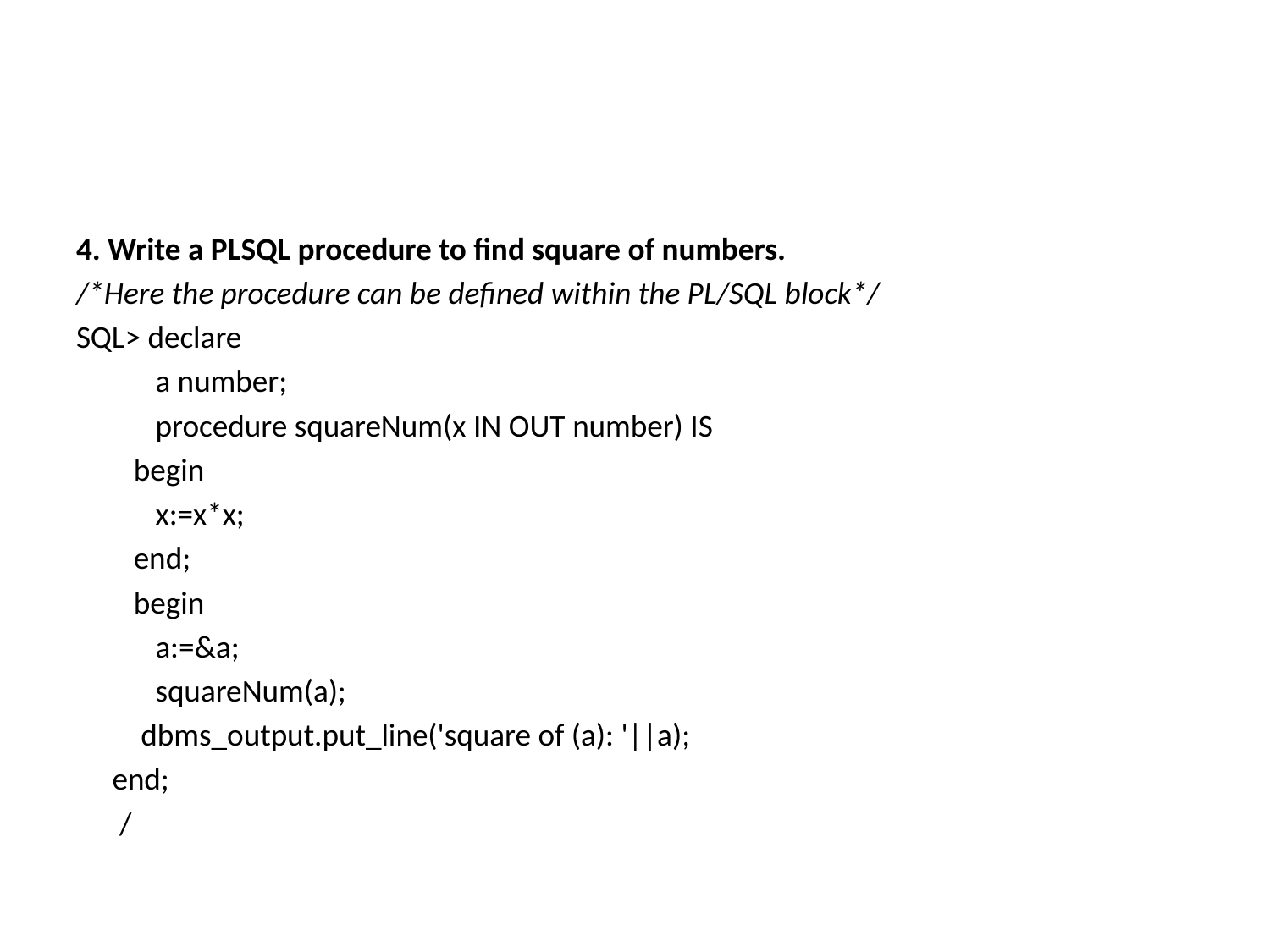

#
4. Write a PLSQL procedure to find square of numbers.
/*Here the procedure can be defined within the PL/SQL block*/
SQL> declare
           a number;
           procedure squareNum(x IN OUT number) IS
        begin
           x:=x*x;
        end;
        begin
           a:=&a;
           squareNum(a);
         dbms_output.put_line('square of (a): '||a);
     end;
      /